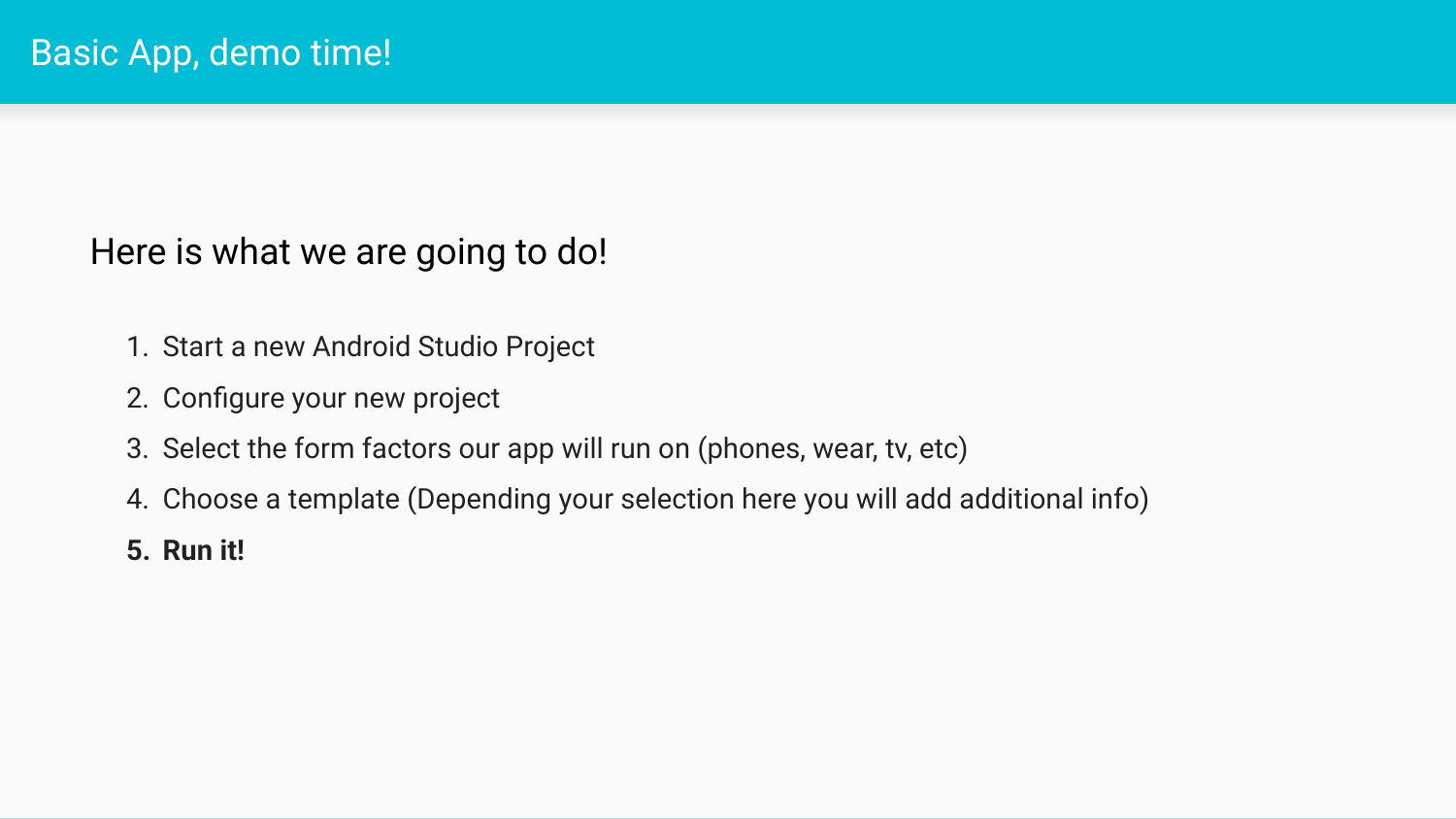

# Basic App, demo time!
Here is what we are going to do!
Start a new Android Studio Project
Configure your new project
Select the form factors our app will run on (phones, wear, tv, etc)
Choose a template (Depending your selection here you will add additional info)
Run it!